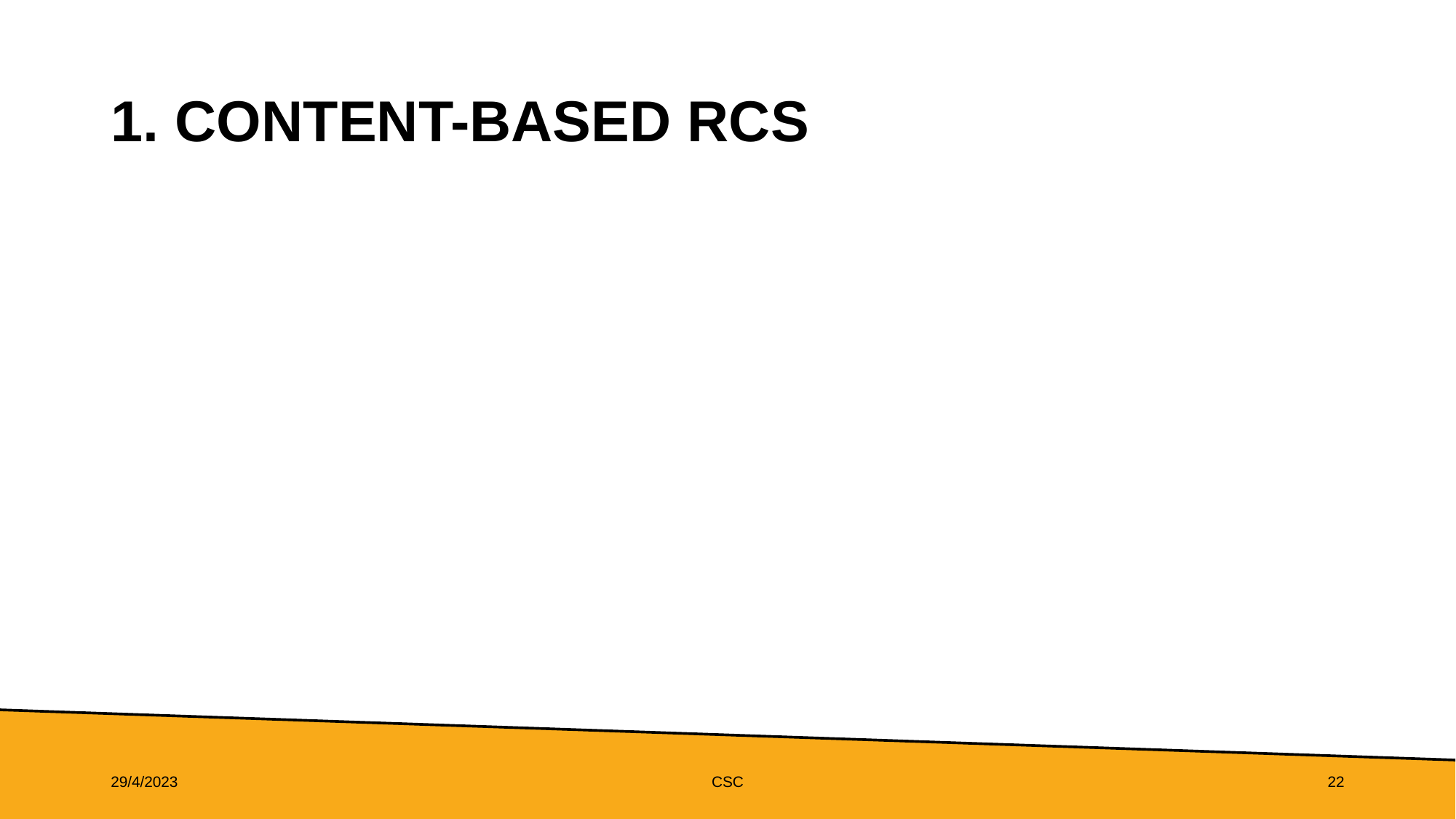

# 1. Content-based RCS

29/4/2023
CSC
22